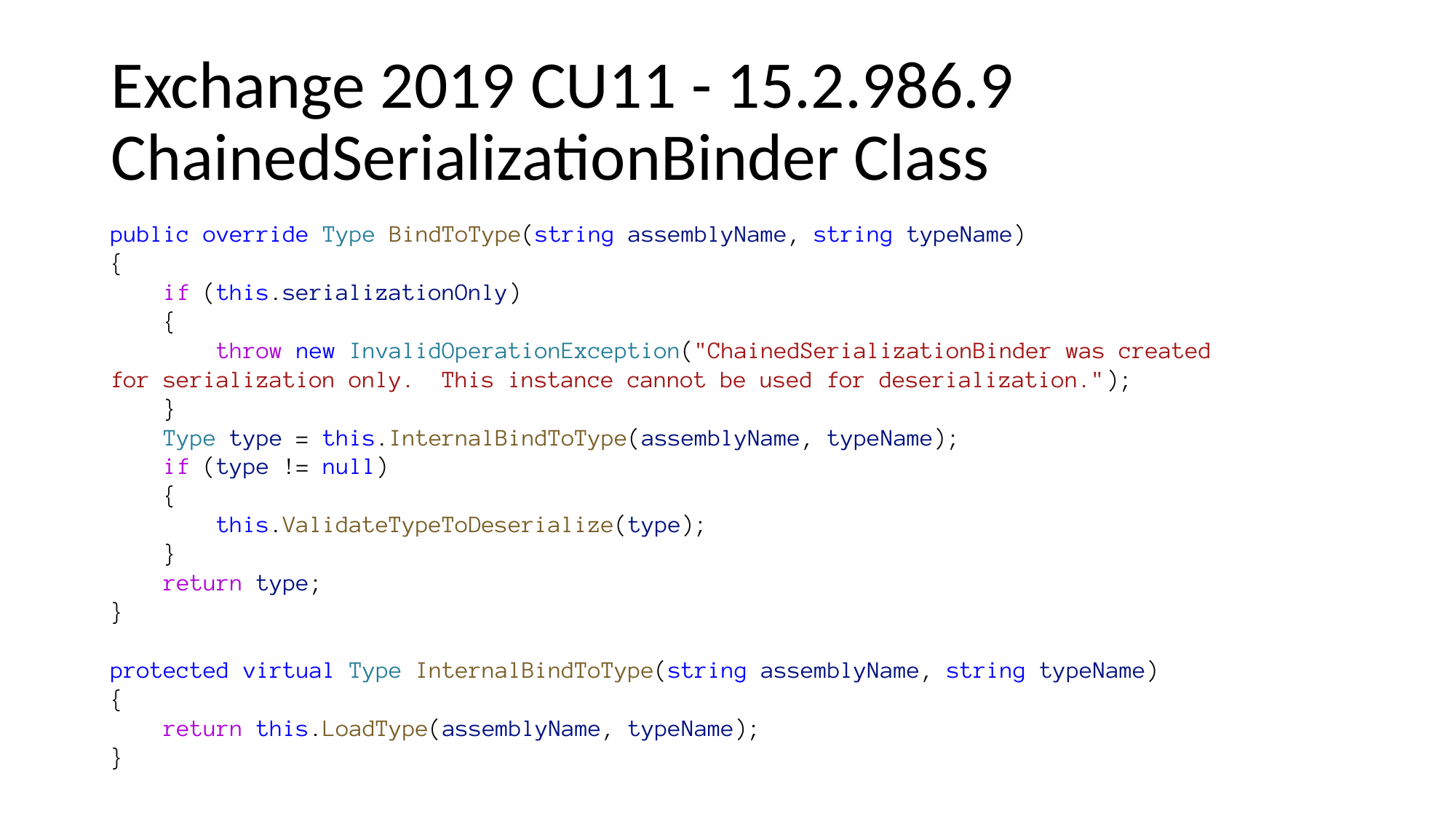

# Exchange 2019 CU11 - 15.2.986.9 ChainedSerializationBinder Class
public override Type BindToType(string assemblyName, string typeName)
{
    if (this.serializationOnly)
    {
        throw new InvalidOperationException("ChainedSerializationBinder was created for serialization only.  This instance cannot be used for deserialization.");
    }
    Type type = this.InternalBindToType(assemblyName, typeName);
    if (type != null)
    {
        this.ValidateTypeToDeserialize(type);
    }
    return type;
}
protected virtual Type InternalBindToType(string assemblyName, string typeName)
{
    return this.LoadType(assemblyName, typeName);
}